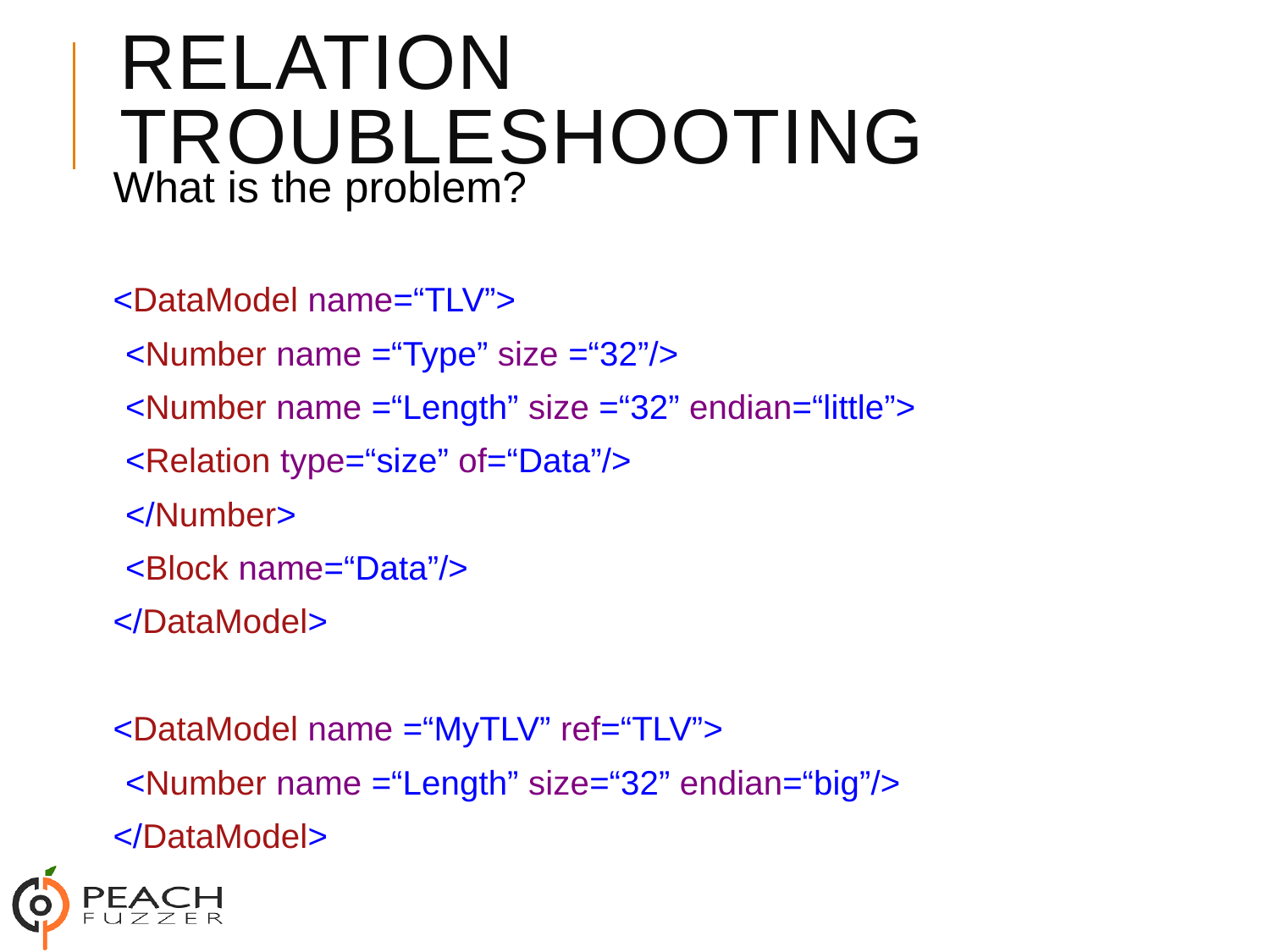

# Relation Troubleshooting
What is the problem?

<DataModel name=“TLV”>
	<Number name =“Type” size =“32”/>
	<Number name =“Length” size =“32” endian=“little”>
		<Relation type=“size” of=“Data”/>
	</Number>
	<Block name=“Data”/>
</DataModel>

<DataModel name =“MyTLV” ref=“TLV”>
	<Number name =“Length” size=“32” endian=“big”/>
</DataModel>